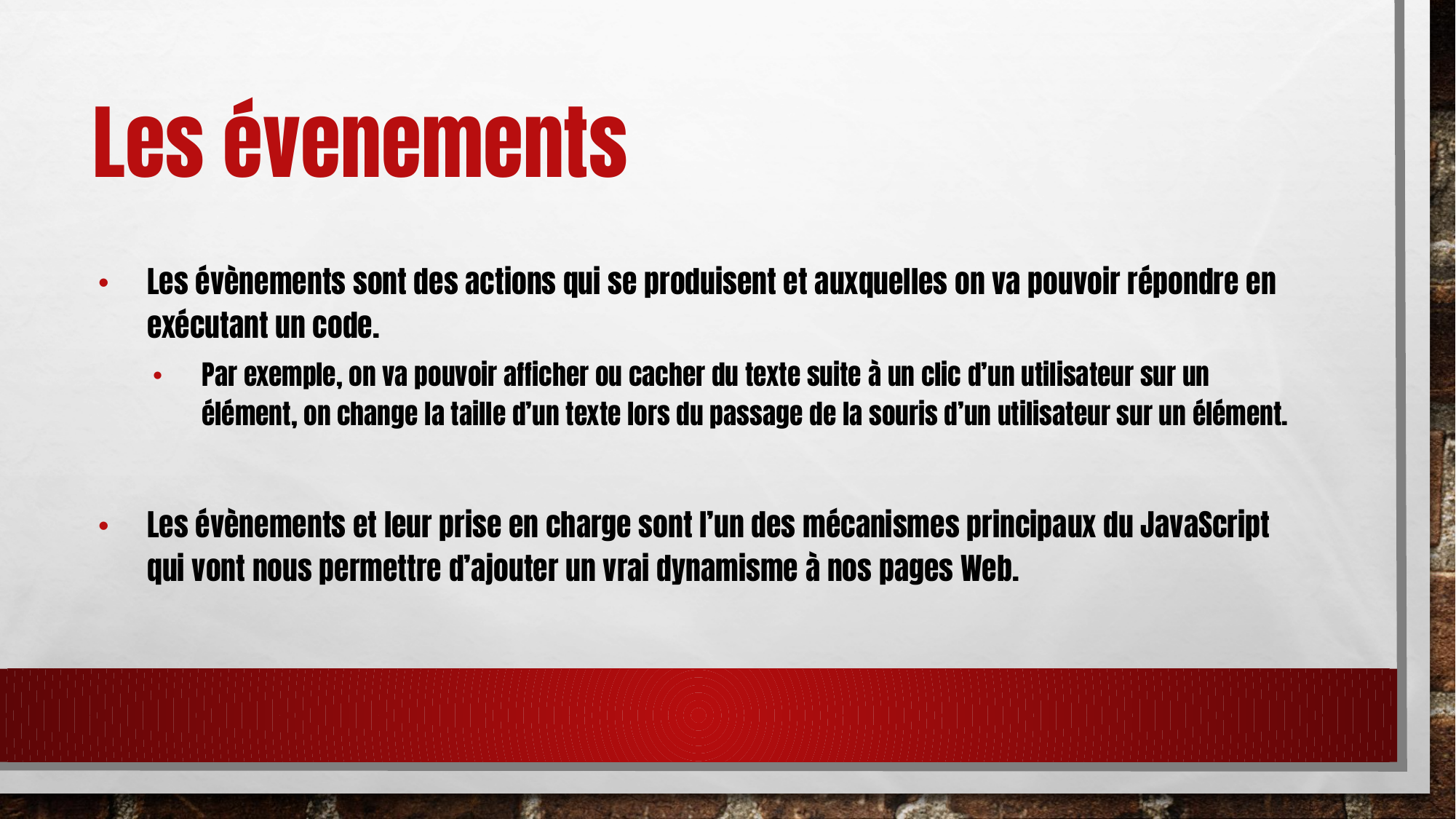

# Les évenements
Les évènements sont des actions qui se produisent et auxquelles on va pouvoir répondre en exécutant un code.
Par exemple, on va pouvoir afficher ou cacher du texte suite à un clic d’un utilisateur sur un élément, on change la taille d’un texte lors du passage de la souris d’un utilisateur sur un élément.

Les évènements et leur prise en charge sont l’un des mécanismes principaux du JavaScript qui vont nous permettre d’ajouter un vrai dynamisme à nos pages Web.